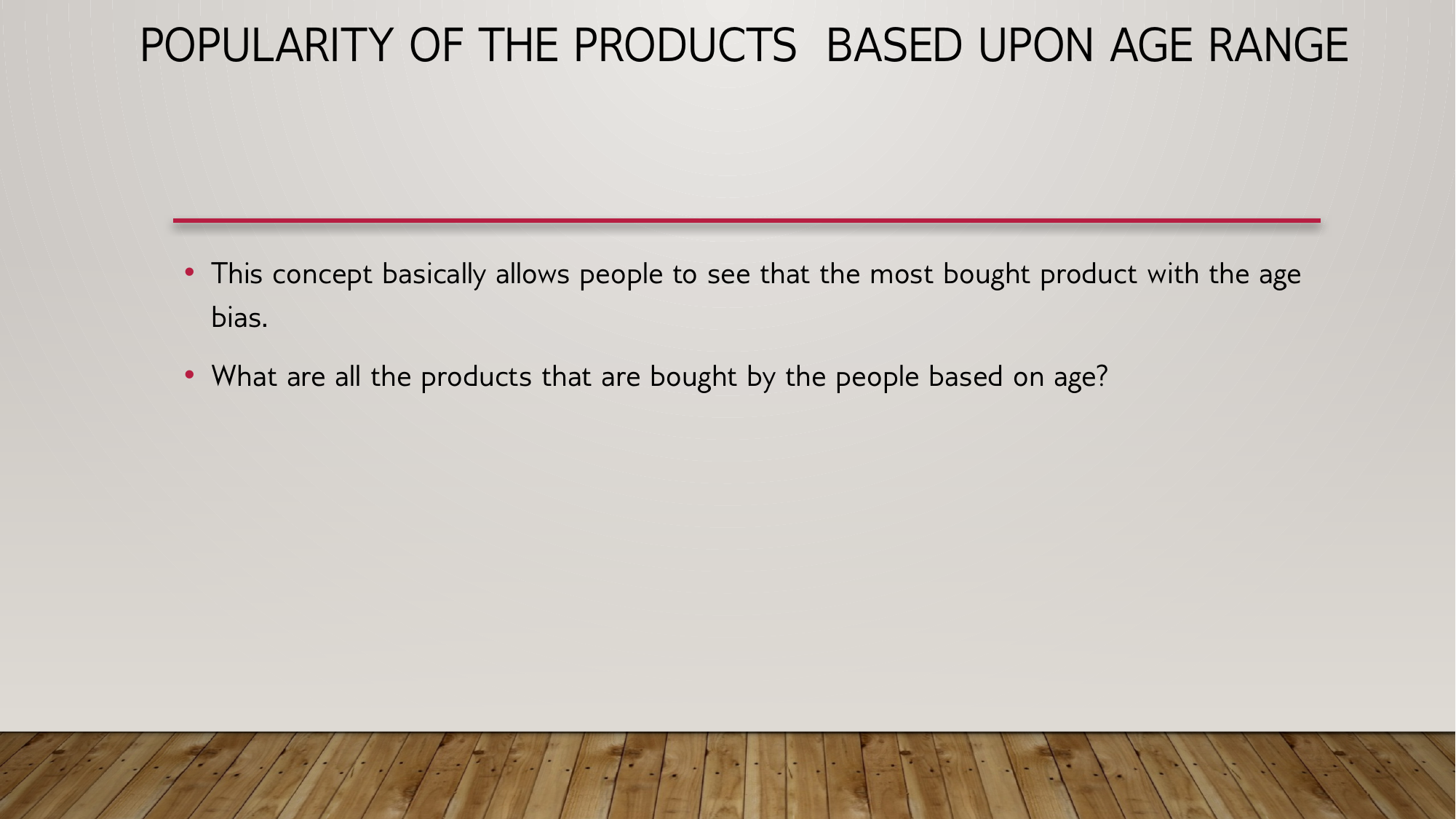

# Popularity of the products  based upon age range
This concept basically allows people to see that the most bought product with the age bias.
What are all the products that are bought by the people based on age?